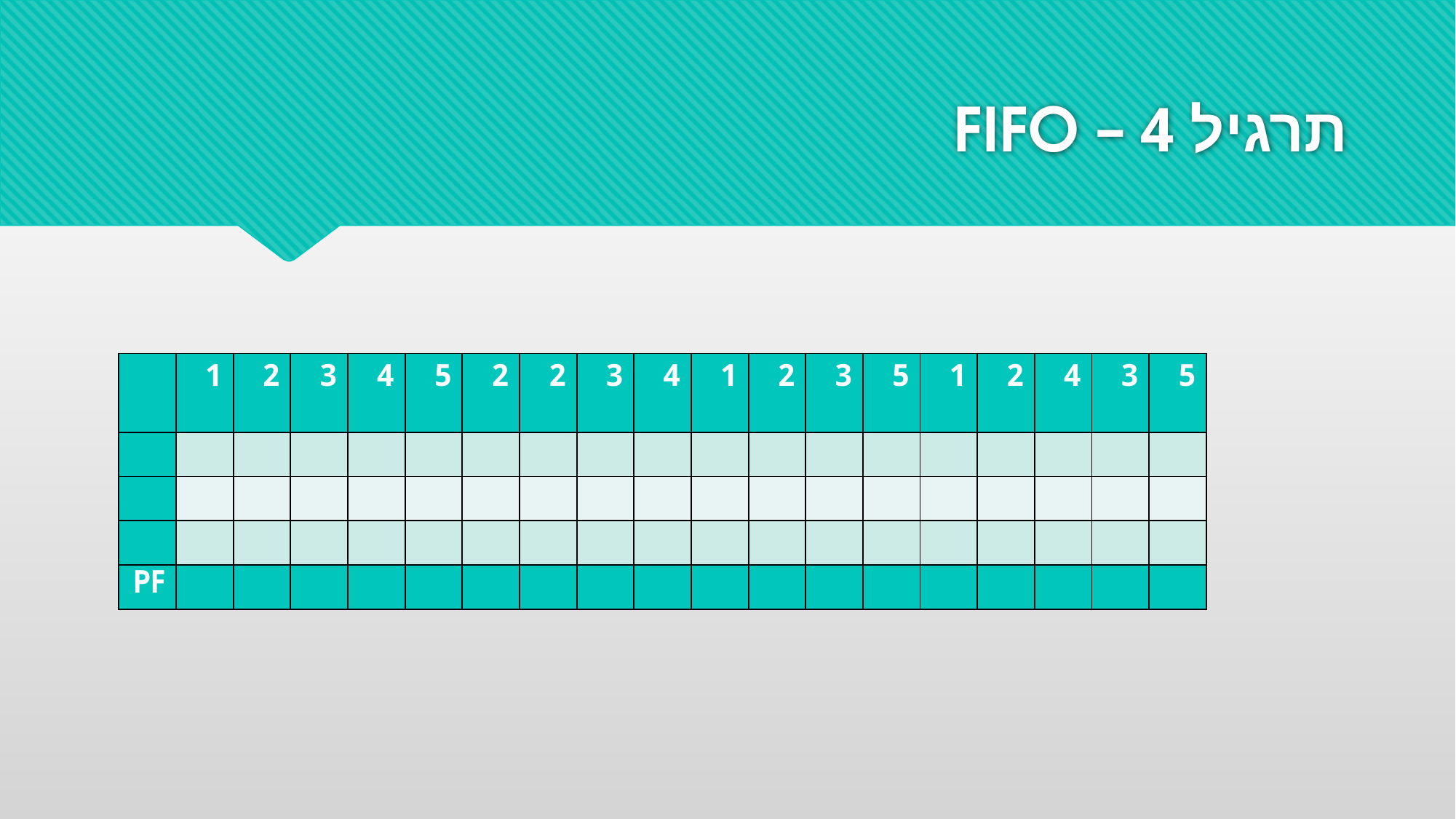

# תרגיל 4 – FIFO
|  | 1 | 2 | 3 | 4 | 5 | 2 | 2 | 3 | 4 | 1 | 2 | 3 | 5 | 1 | 2 | 4 | 3 | 5 |
| --- | --- | --- | --- | --- | --- | --- | --- | --- | --- | --- | --- | --- | --- | --- | --- | --- | --- | --- |
|  |  |  |  |  |  |  |  |  |  |  |  |  |  |  |  |  |  |  |
|  |  |  |  |  |  |  |  |  |  |  |  |  |  |  |  |  |  |  |
|  |  |  |  |  |  |  |  |  |  |  |  |  |  |  |  |  |  |  |
| PF |  |  |  |  |  |  |  |  |  |  |  |  |  |  |  |  |  |  |